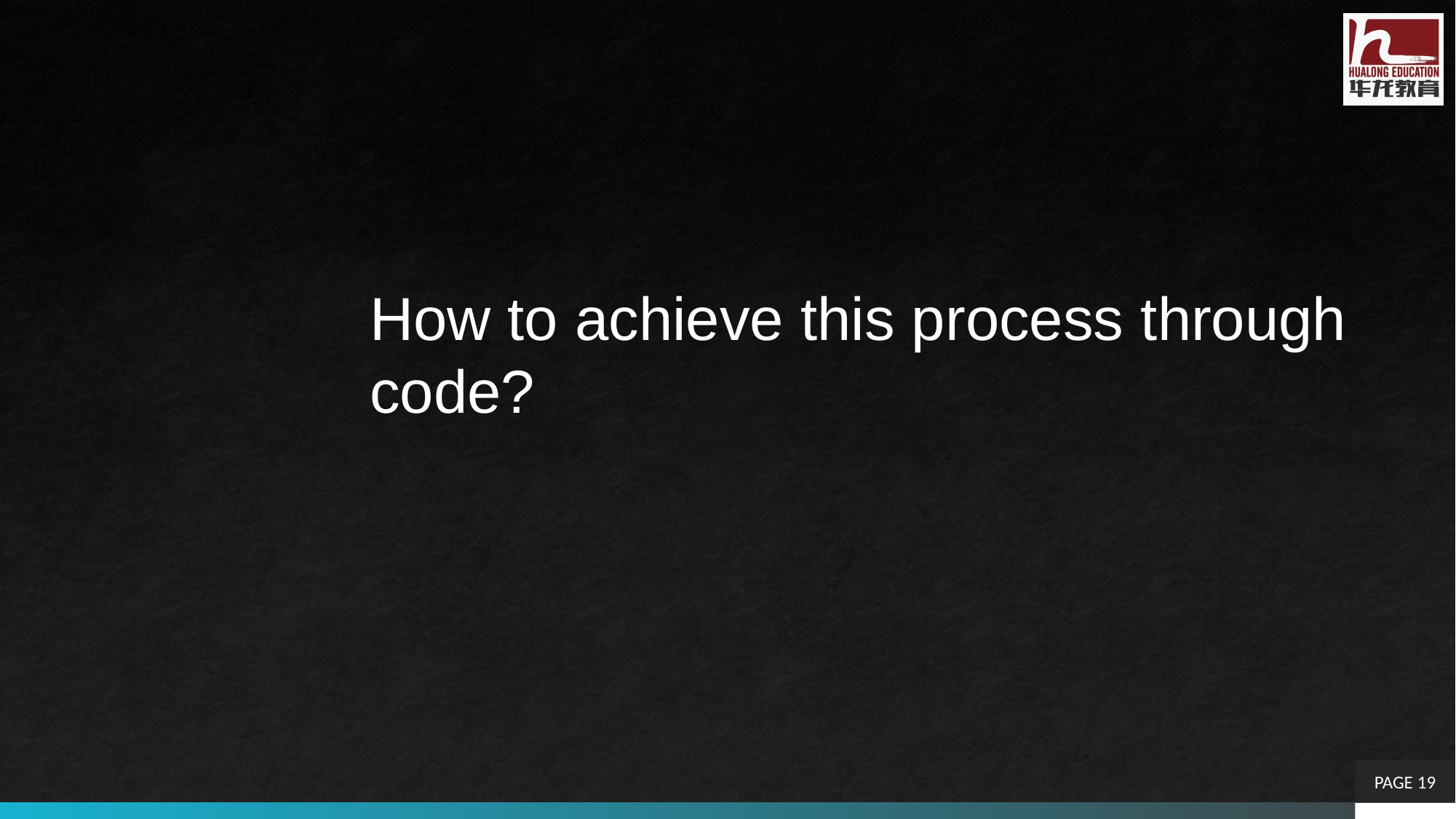

How to achieve this process through code?
PAGE 19